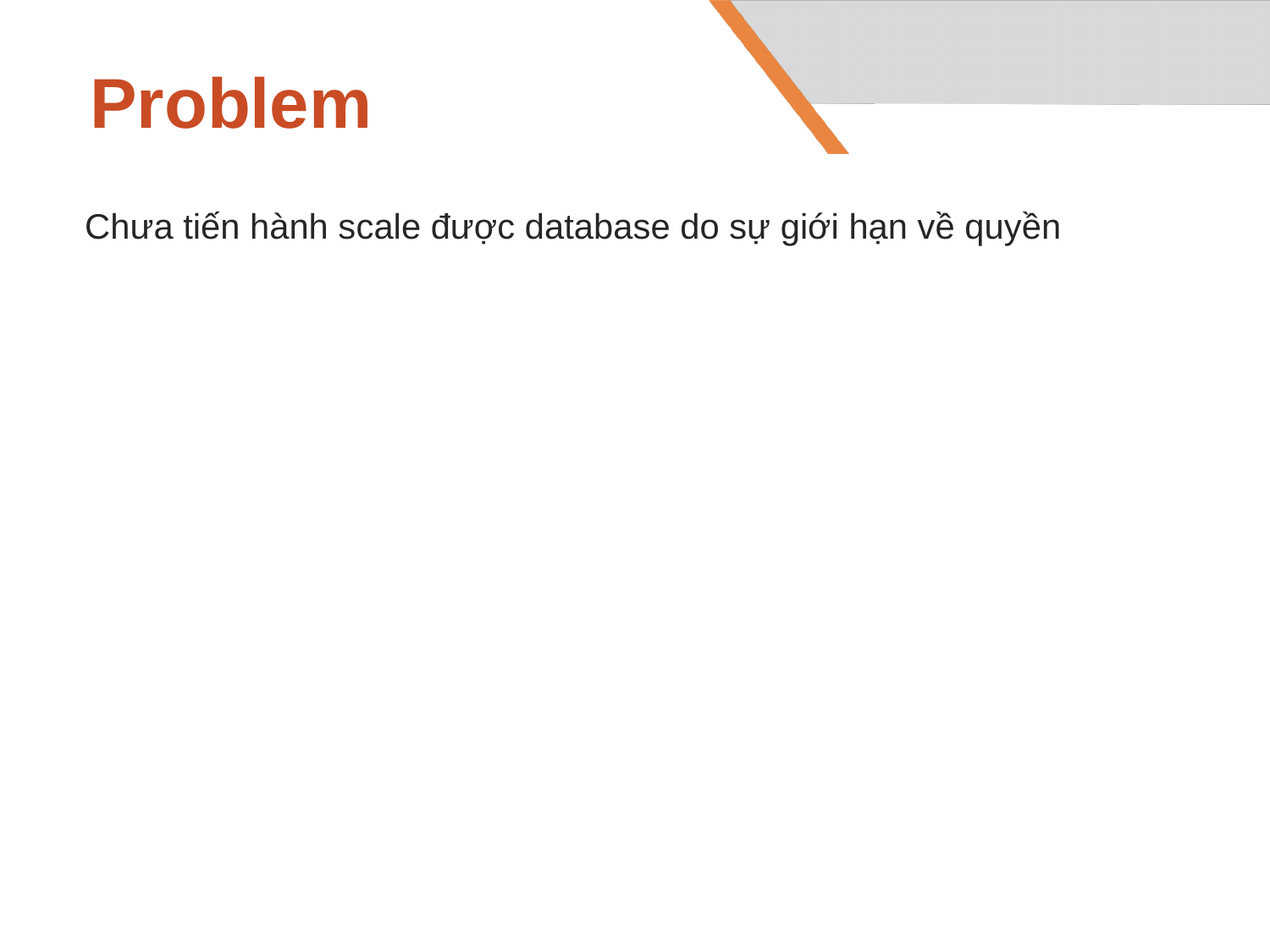

# Problem
Chưa tiến hành scale được database do sự giới hạn về quyền